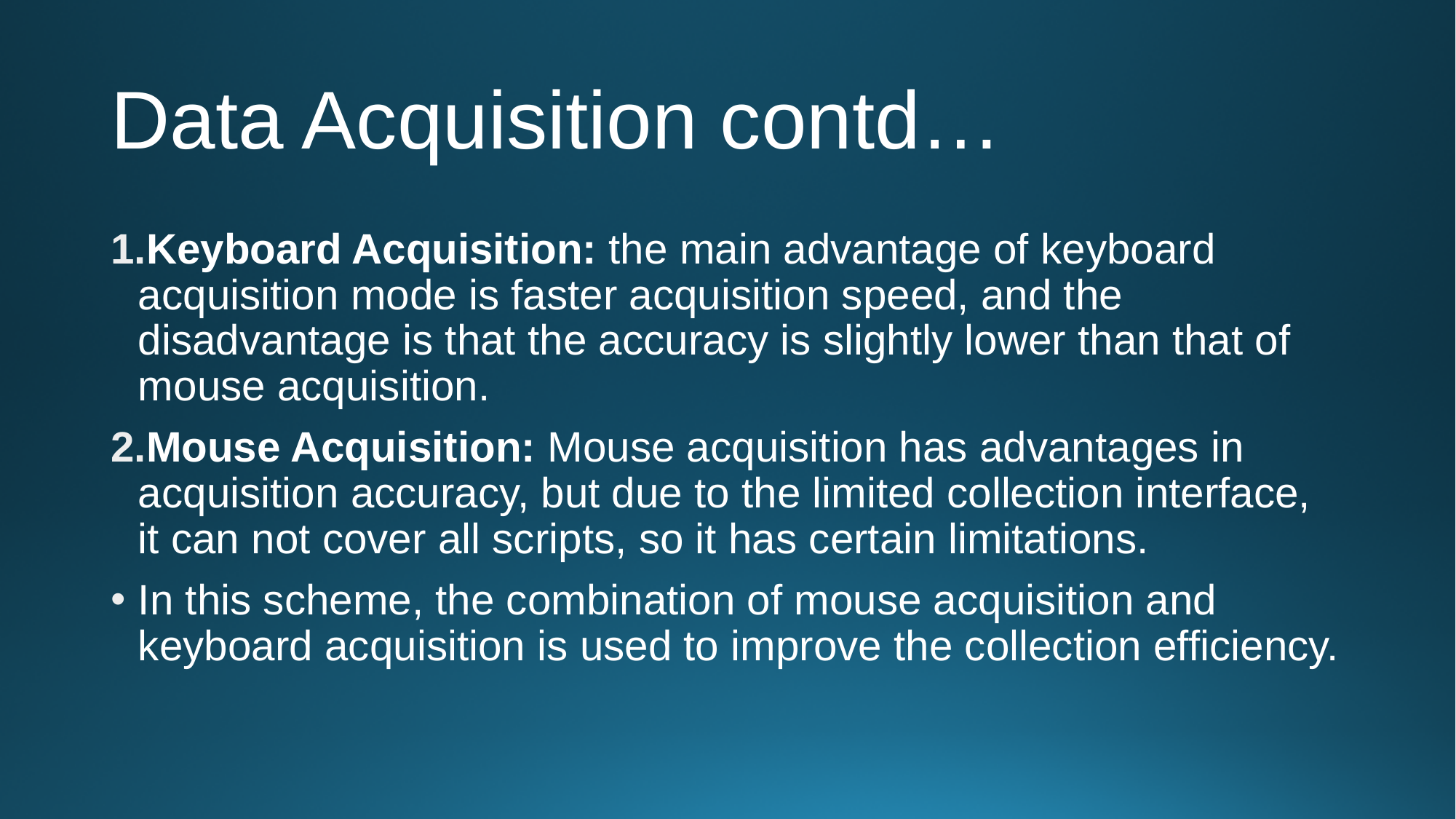

# Data Acquisition contd…
Keyboard Acquisition: the main advantage of keyboard acquisition mode is faster acquisition speed, and the disadvantage is that the accuracy is slightly lower than that of mouse acquisition.
Mouse Acquisition: Mouse acquisition has advantages in acquisition accuracy, but due to the limited collection interface, it can not cover all scripts, so it has certain limitations.
In this scheme, the combination of mouse acquisition and keyboard acquisition is used to improve the collection efficiency.